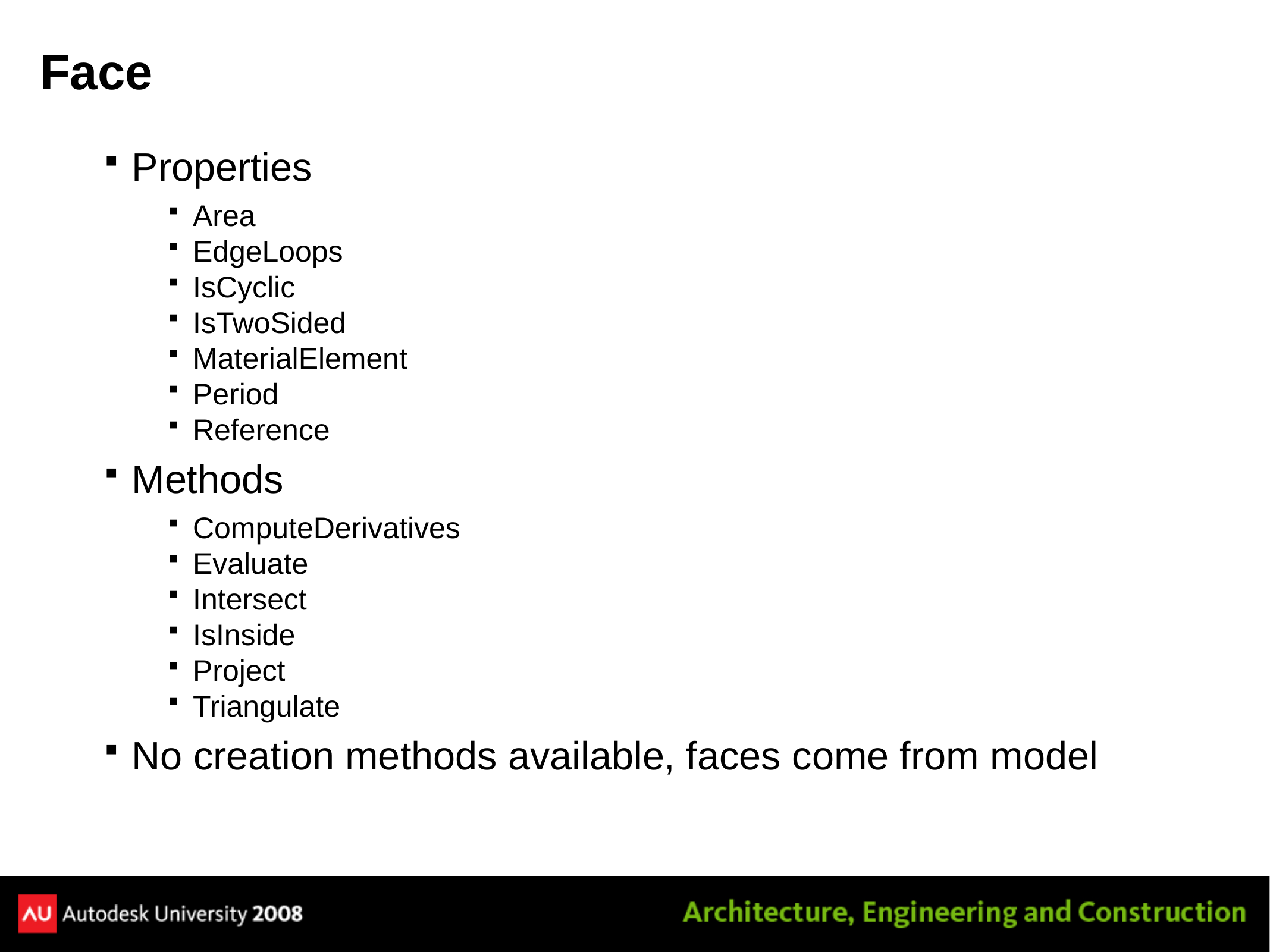

# Face
Properties
Area
EdgeLoops
IsCyclic
IsTwoSided
MaterialElement
Period
Reference
Methods
ComputeDerivatives
Evaluate
Intersect
IsInside
Project
Triangulate
No creation methods available, faces come from model